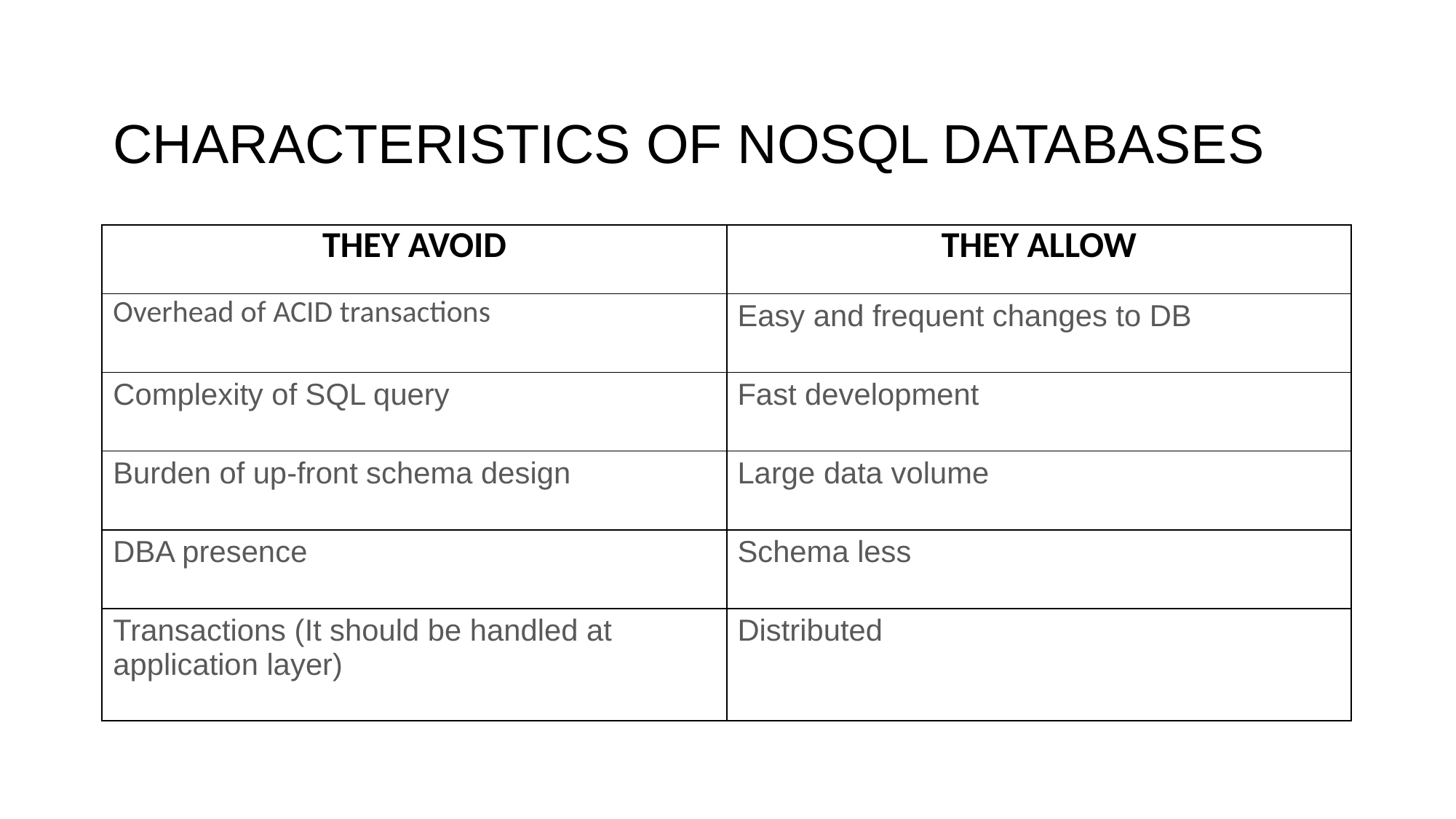

# CHARACTERISTICS OF NOSQL DATABASES
| THEY AVOID | THEY ALLOW |
| --- | --- |
| Overhead of ACID transactions | Easy and frequent changes to DB |
| Complexity of SQL query | Fast development |
| Burden of up-front schema design | Large data volume |
| DBA presence | Schema less |
| Transactions (It should be handled at application layer) | Distributed |